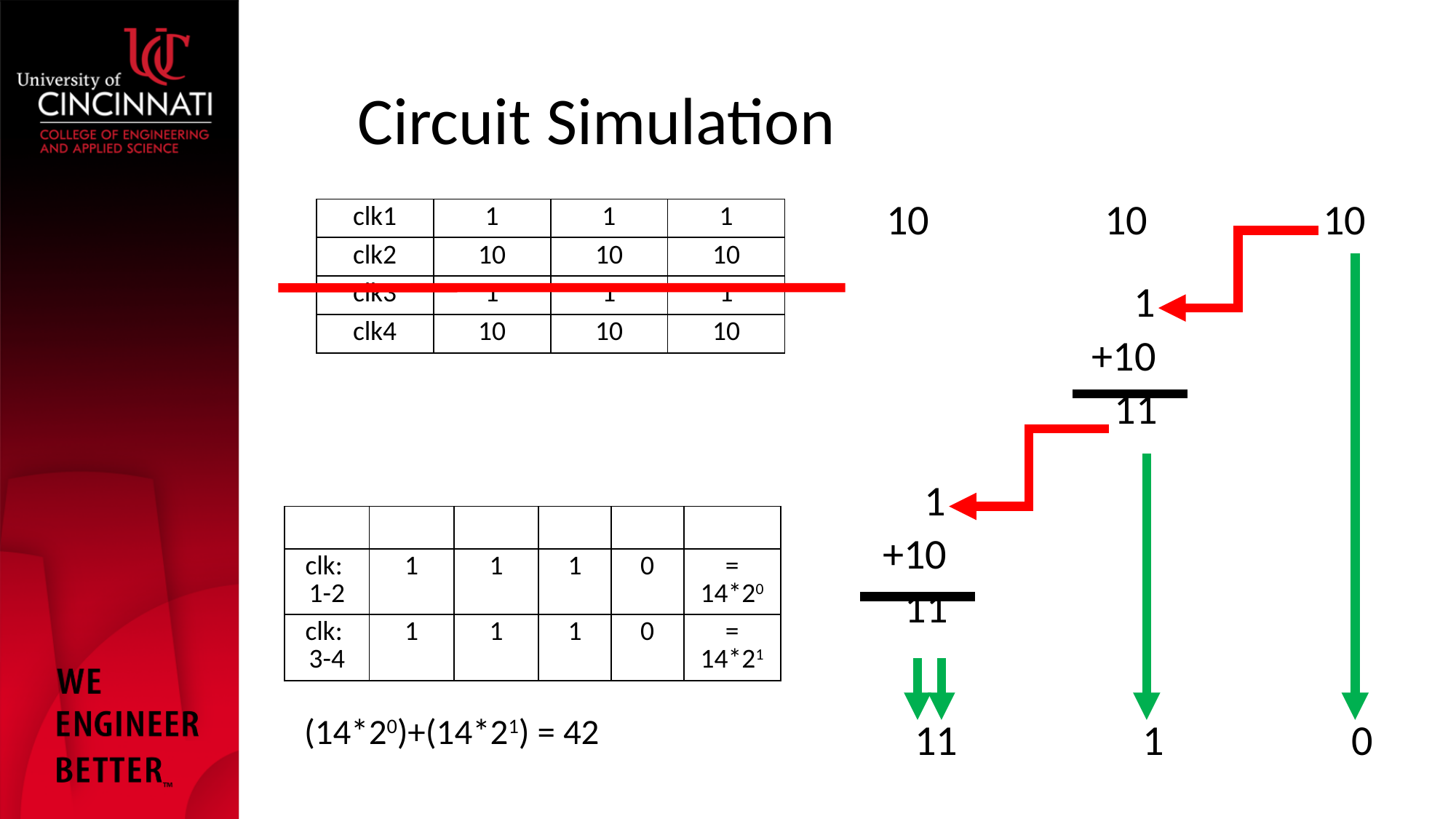

# Circuit Simulation
| clk1 | 1 | 1 | 1 |
| --- | --- | --- | --- |
| clk2 | 10 | 10 | 10 |
| clk3 | 1 | 1 | 1 |
| clk4 | 10 | 10 | 10 |
10		10		10

		   1
	          +10
		 11
		   1
	          +10
		 11
|  |  |  |  |  |  |
| --- | --- | --- | --- | --- | --- |
| clk: 1-2 | 1 | 1 | 1 | 0 | = 14\*20 |
| clk: 3-4 | 1 | 1 | 1 | 0 | = 14\*21 |
(14*20)+(14*21) = 42
11		 1		0